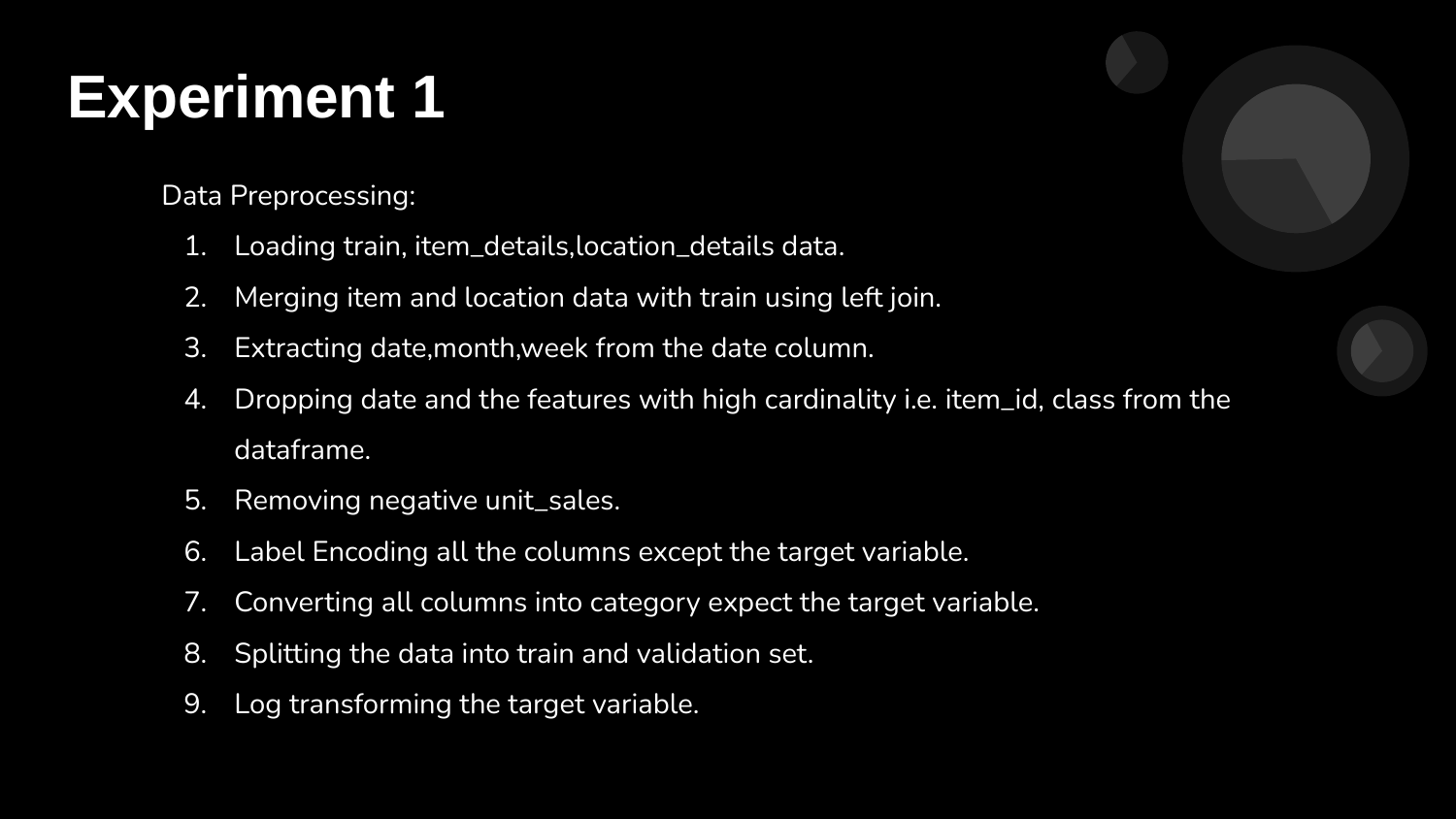

# Experiment 1
Data Preprocessing:
Loading train, item_details,location_details data.
Merging item and location data with train using left join.
Extracting date,month,week from the date column.
Dropping date and the features with high cardinality i.e. item_id, class from the dataframe.
Removing negative unit_sales.
Label Encoding all the columns except the target variable.
Converting all columns into category expect the target variable.
Splitting the data into train and validation set.
Log transforming the target variable.